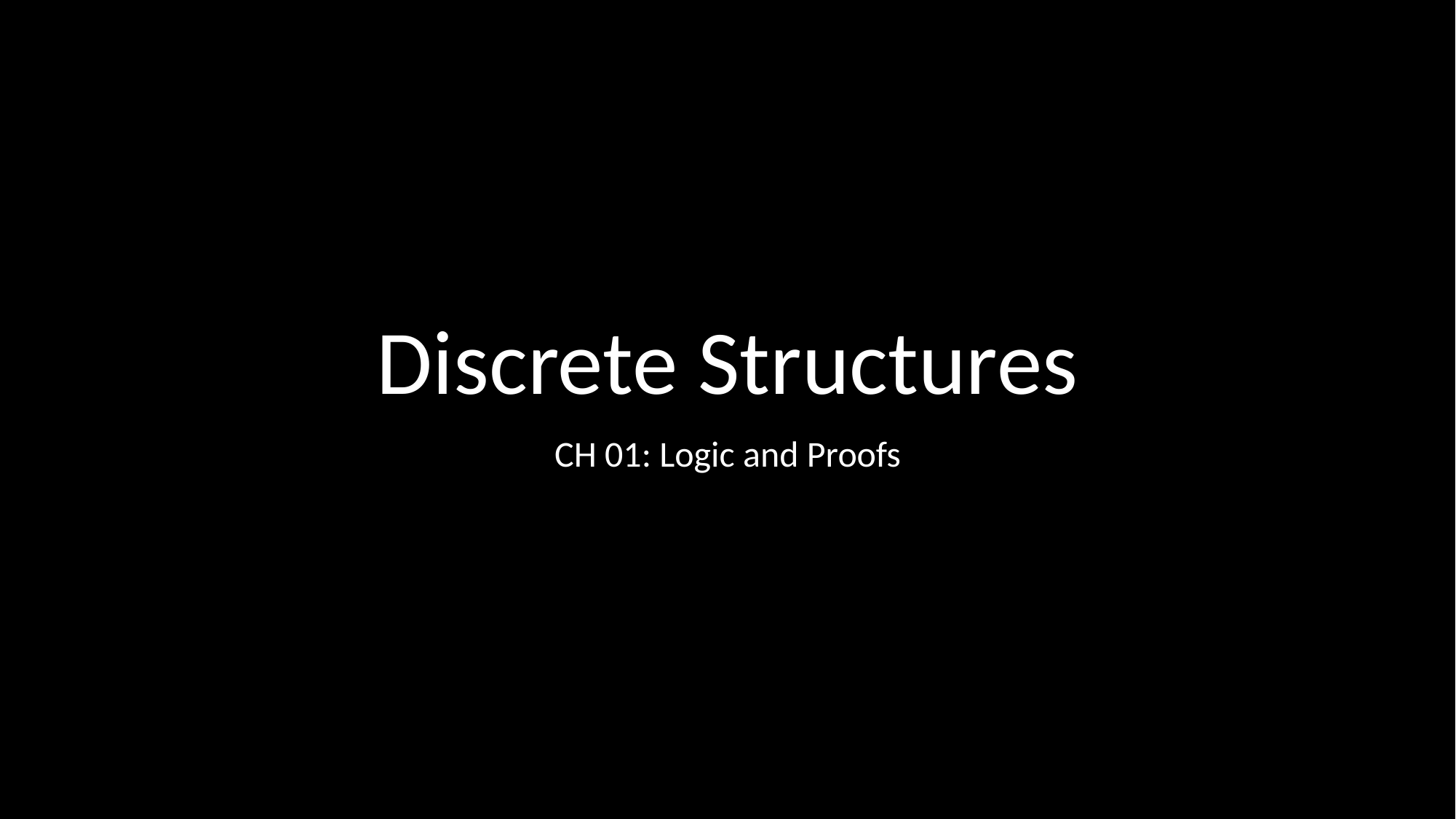

# Discrete Structures
CH 01: Logic and Proofs